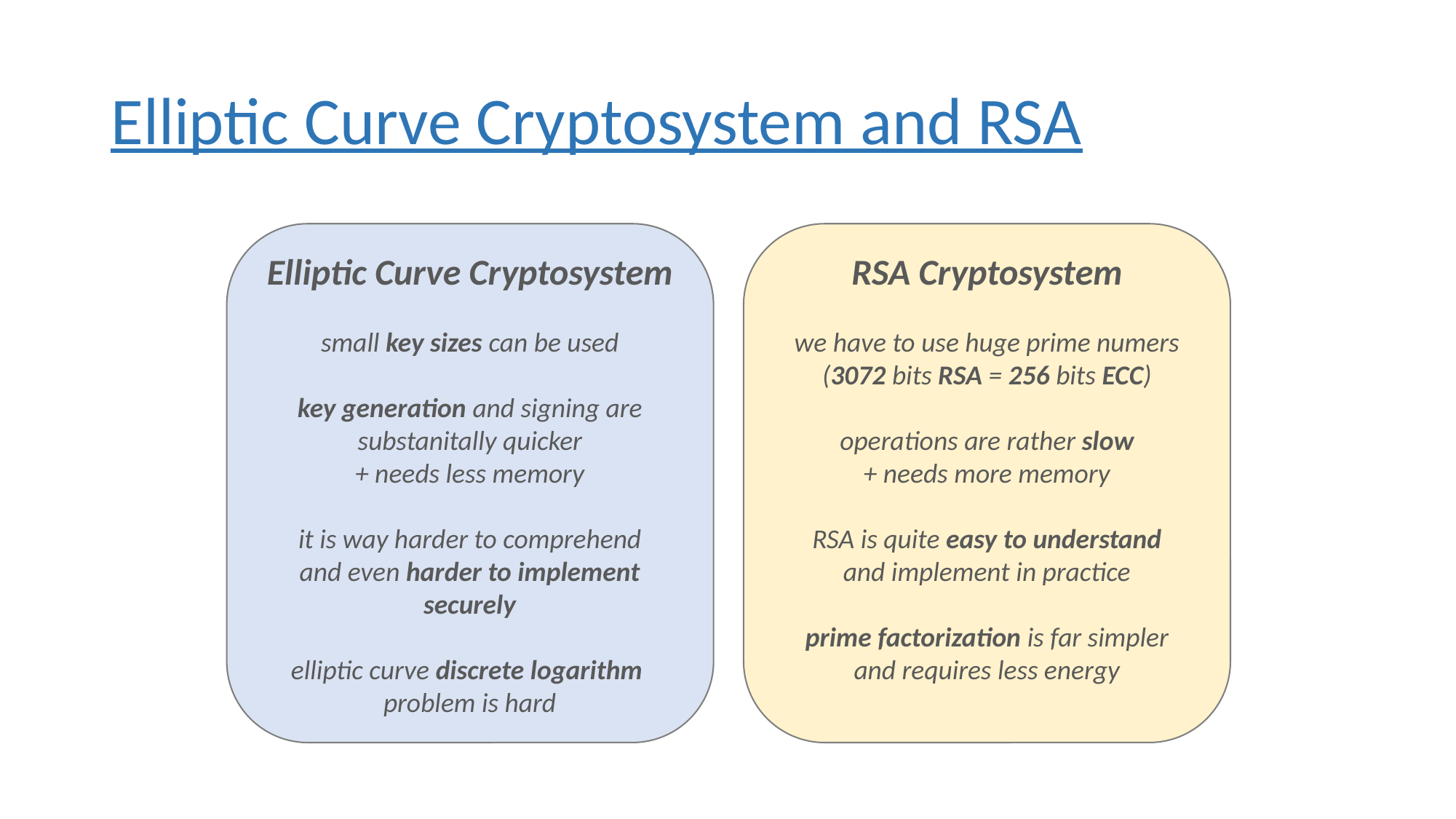

# Elliptic Curve Cryptosystem and RSA

Elliptic Curve Cryptosystem

small key sizes can be used

key generation and signing are
substanitally quicker
+ needs less memory

it is way harder to comprehend
and even harder to implement
securely

elliptic curve discrete logarithm
problem is hard

RSA Cryptosystem

we have to use huge prime numers
(3072 bits RSA = 256 bits ECC)

operations are rather slow
+ needs more memory

RSA is quite easy to understand
and implement in practice

prime factorization is far simpler
and requires less energy